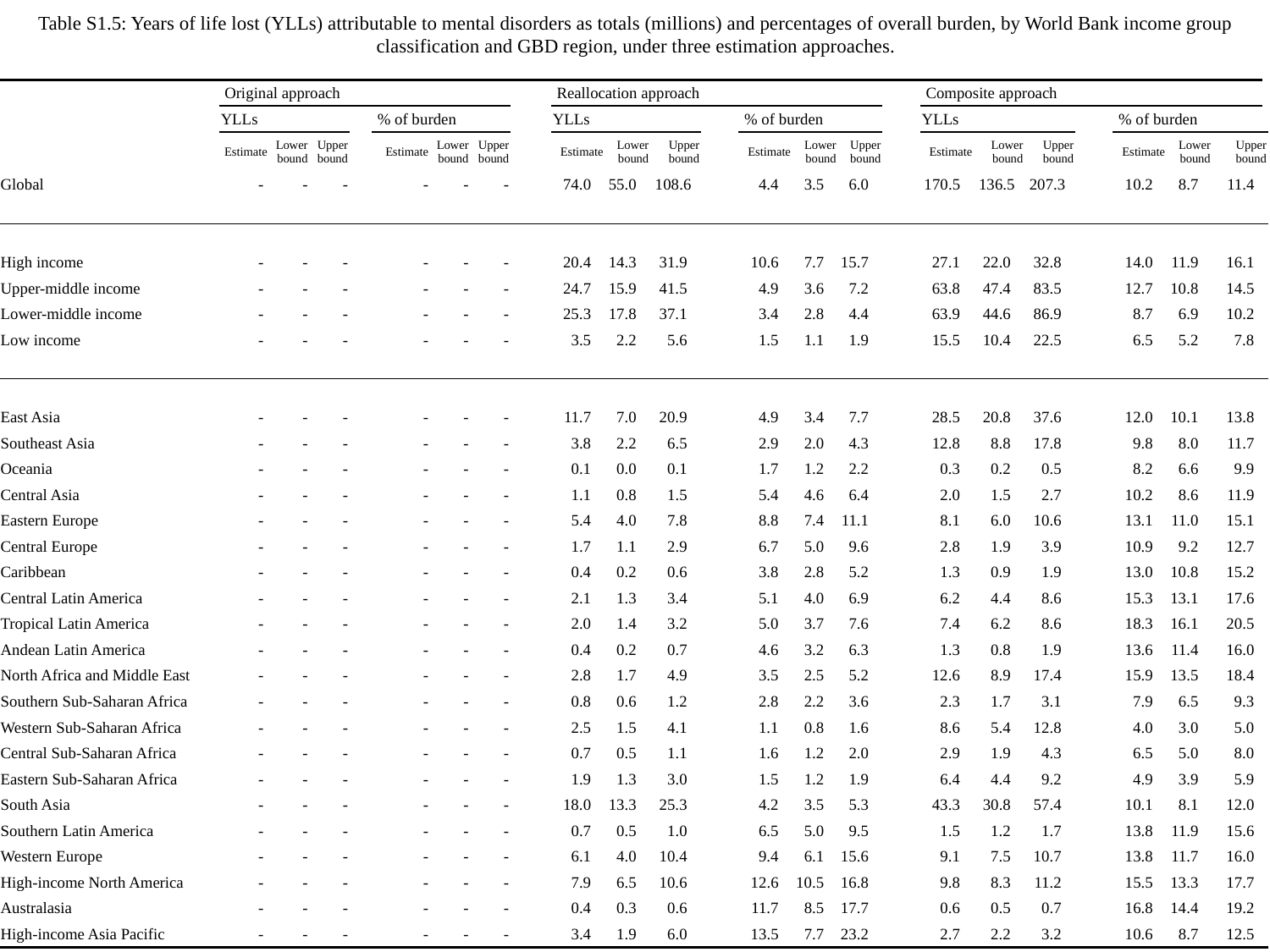

Table S1.5: Years of life lost (YLLs) attributable to mental disorders as totals (millions) and percentages of overall burden, by World Bank income group classification and GBD region, under three estimation approaches.
|  | Original approach |  |  |  |  |  |  |  | Reallocation approach |  |  |  |  |  |  |  | Composite approach |  |  |  |  |  |  |  |
| --- | --- | --- | --- | --- | --- | --- | --- | --- | --- | --- | --- | --- | --- | --- | --- | --- | --- | --- | --- | --- | --- | --- | --- | --- |
|  | YLLs |  |  |  | % of burden |  |  |  | YLLs |  |  |  | % of burden |  |  |  | YLLs |  |  |  | % of burden |  |  |  |
|  | Estimate | Lower bound | Upper bound |  | Estimate | Lower bound | Upper bound |  | Estimate | Lower bound | Upper bound |  | Estimate | Lower bound | Upper bound |  | Estimate | Lower bound | Upper bound |  | Estimate | Lower bound | Upper bound |  |
| Global | - | - | - |  | - | - | - |  | 74.0 | 55.0 | 108.6 |  | 4.4 | 3.5 | 6.0 |  | 170.5 | 136.5 | 207.3 |  | 10.2 | 8.7 | 11.4 |  |
|  |  |  |  |  |  |  |  |  |  |  |  |  |  |  |  |  |  |  |  |  |  |  |  |  |
|  |  |  |  |  |  |  |  |  |  |  |  |  |  |  |  |  |  |  |  |  |  |  |  |  |
| High income | - | - | - |  | - | - | - |  | 20.4 | 14.3 | 31.9 |  | 10.6 | 7.7 | 15.7 |  | 27.1 | 22.0 | 32.8 |  | 14.0 | 11.9 | 16.1 |  |
| Upper-middle income | - | - | - |  | - | - | - |  | 24.7 | 15.9 | 41.5 |  | 4.9 | 3.6 | 7.2 |  | 63.8 | 47.4 | 83.5 |  | 12.7 | 10.8 | 14.5 |  |
| Lower-middle income | - | - | - |  | - | - | - |  | 25.3 | 17.8 | 37.1 |  | 3.4 | 2.8 | 4.4 |  | 63.9 | 44.6 | 86.9 |  | 8.7 | 6.9 | 10.2 |  |
| Low income | - | - | - |  | - | - | - |  | 3.5 | 2.2 | 5.6 |  | 1.5 | 1.1 | 1.9 |  | 15.5 | 10.4 | 22.5 |  | 6.5 | 5.2 | 7.8 |  |
|  |  |  |  |  |  |  |  |  |  |  |  |  |  |  |  |  |  |  |  |  |  |  |  |  |
|  |  |  |  |  |  |  |  |  |  |  |  |  |  |  |  |  |  |  |  |  |  |  |  |  |
| East Asia | - | - | - |  | - | - | - |  | 11.7 | 7.0 | 20.9 |  | 4.9 | 3.4 | 7.7 |  | 28.5 | 20.8 | 37.6 |  | 12.0 | 10.1 | 13.8 |  |
| Southeast Asia | - | - | - |  | - | - | - |  | 3.8 | 2.2 | 6.5 |  | 2.9 | 2.0 | 4.3 |  | 12.8 | 8.8 | 17.8 |  | 9.8 | 8.0 | 11.7 |  |
| Oceania | - | - | - |  | - | - | - |  | 0.1 | 0.0 | 0.1 |  | 1.7 | 1.2 | 2.2 |  | 0.3 | 0.2 | 0.5 |  | 8.2 | 6.6 | 9.9 |  |
| Central Asia | - | - | - |  | - | - | - |  | 1.1 | 0.8 | 1.5 |  | 5.4 | 4.6 | 6.4 |  | 2.0 | 1.5 | 2.7 |  | 10.2 | 8.6 | 11.9 |  |
| Eastern Europe | - | - | - |  | - | - | - |  | 5.4 | 4.0 | 7.8 |  | 8.8 | 7.4 | 11.1 |  | 8.1 | 6.0 | 10.6 |  | 13.1 | 11.0 | 15.1 |  |
| Central Europe | - | - | - |  | - | - | - |  | 1.7 | 1.1 | 2.9 |  | 6.7 | 5.0 | 9.6 |  | 2.8 | 1.9 | 3.9 |  | 10.9 | 9.2 | 12.7 |  |
| Caribbean | - | - | - |  | - | - | - |  | 0.4 | 0.2 | 0.6 |  | 3.8 | 2.8 | 5.2 |  | 1.3 | 0.9 | 1.9 |  | 13.0 | 10.8 | 15.2 |  |
| Central Latin America | - | - | - |  | - | - | - |  | 2.1 | 1.3 | 3.4 |  | 5.1 | 4.0 | 6.9 |  | 6.2 | 4.4 | 8.6 |  | 15.3 | 13.1 | 17.6 |  |
| Tropical Latin America | - | - | - |  | - | - | - |  | 2.0 | 1.4 | 3.2 |  | 5.0 | 3.7 | 7.6 |  | 7.4 | 6.2 | 8.6 |  | 18.3 | 16.1 | 20.5 |  |
| Andean Latin America | - | - | - |  | - | - | - |  | 0.4 | 0.2 | 0.7 |  | 4.6 | 3.2 | 6.3 |  | 1.3 | 0.8 | 1.9 |  | 13.6 | 11.4 | 16.0 |  |
| North Africa and Middle East | - | - | - |  | - | - | - |  | 2.8 | 1.7 | 4.9 |  | 3.5 | 2.5 | 5.2 |  | 12.6 | 8.9 | 17.4 |  | 15.9 | 13.5 | 18.4 |  |
| Southern Sub-Saharan Africa | - | - | - |  | - | - | - |  | 0.8 | 0.6 | 1.2 |  | 2.8 | 2.2 | 3.6 |  | 2.3 | 1.7 | 3.1 |  | 7.9 | 6.5 | 9.3 |  |
| Western Sub-Saharan Africa | - | - | - |  | - | - | - |  | 2.5 | 1.5 | 4.1 |  | 1.1 | 0.8 | 1.6 |  | 8.6 | 5.4 | 12.8 |  | 4.0 | 3.0 | 5.0 |  |
| Central Sub-Saharan Africa | - | - | - |  | - | - | - |  | 0.7 | 0.5 | 1.1 |  | 1.6 | 1.2 | 2.0 |  | 2.9 | 1.9 | 4.3 |  | 6.5 | 5.0 | 8.0 |  |
| Eastern Sub-Saharan Africa | - | - | - |  | - | - | - |  | 1.9 | 1.3 | 3.0 |  | 1.5 | 1.2 | 1.9 |  | 6.4 | 4.4 | 9.2 |  | 4.9 | 3.9 | 5.9 |  |
| South Asia | - | - | - |  | - | - | - |  | 18.0 | 13.3 | 25.3 |  | 4.2 | 3.5 | 5.3 |  | 43.3 | 30.8 | 57.4 |  | 10.1 | 8.1 | 12.0 |  |
| Southern Latin America | - | - | - |  | - | - | - |  | 0.7 | 0.5 | 1.0 |  | 6.5 | 5.0 | 9.5 |  | 1.5 | 1.2 | 1.7 |  | 13.8 | 11.9 | 15.6 |  |
| Western Europe | - | - | - |  | - | - | - |  | 6.1 | 4.0 | 10.4 |  | 9.4 | 6.1 | 15.6 |  | 9.1 | 7.5 | 10.7 |  | 13.8 | 11.7 | 16.0 |  |
| High-income North America | - | - | - |  | - | - | - |  | 7.9 | 6.5 | 10.6 |  | 12.6 | 10.5 | 16.8 |  | 9.8 | 8.3 | 11.2 |  | 15.5 | 13.3 | 17.7 |  |
| Australasia | - | - | - |  | - | - | - |  | 0.4 | 0.3 | 0.6 |  | 11.7 | 8.5 | 17.7 |  | 0.6 | 0.5 | 0.7 |  | 16.8 | 14.4 | 19.2 |  |
| High-income Asia Pacific | - | - | - |  | - | - | - |  | 3.4 | 1.9 | 6.0 |  | 13.5 | 7.7 | 23.2 |  | 2.7 | 2.2 | 3.2 |  | 10.6 | 8.7 | 12.5 |  |